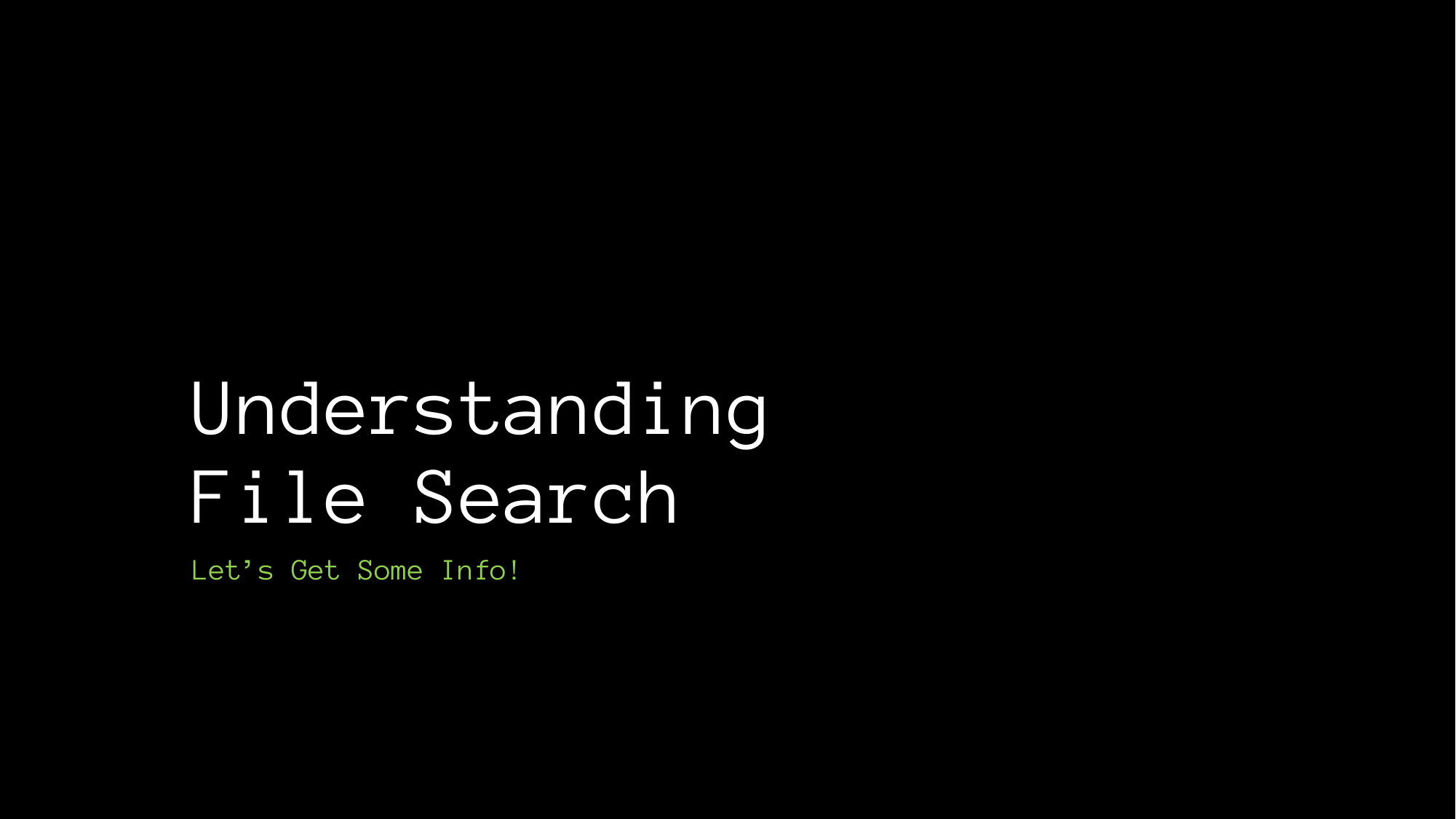

# Understanding File Search
Let’s Get Some Info!